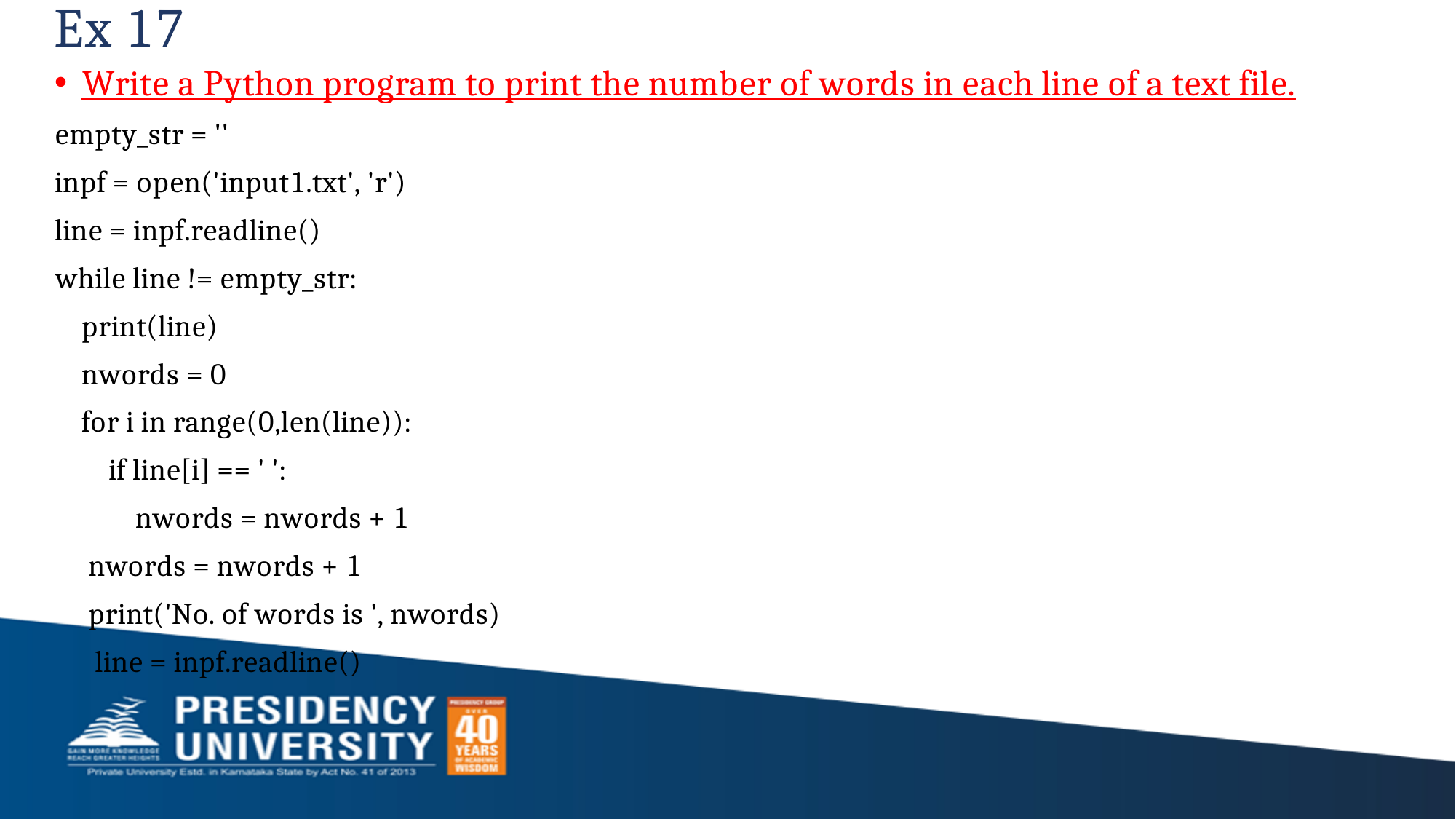

# Ex 17
Write a Python program to print the number of words in each line of a text file.
empty_str = ''
inpf = open('input1.txt', 'r')
line = inpf.readline()
while line != empty_str:
    print(line)
    nwords = 0
    for i in range(0,len(line)):
        if line[i] == ' ':
            nwords = nwords + 1
     nwords = nwords + 1
     print('No. of words is ', nwords)
      line = inpf.readline()